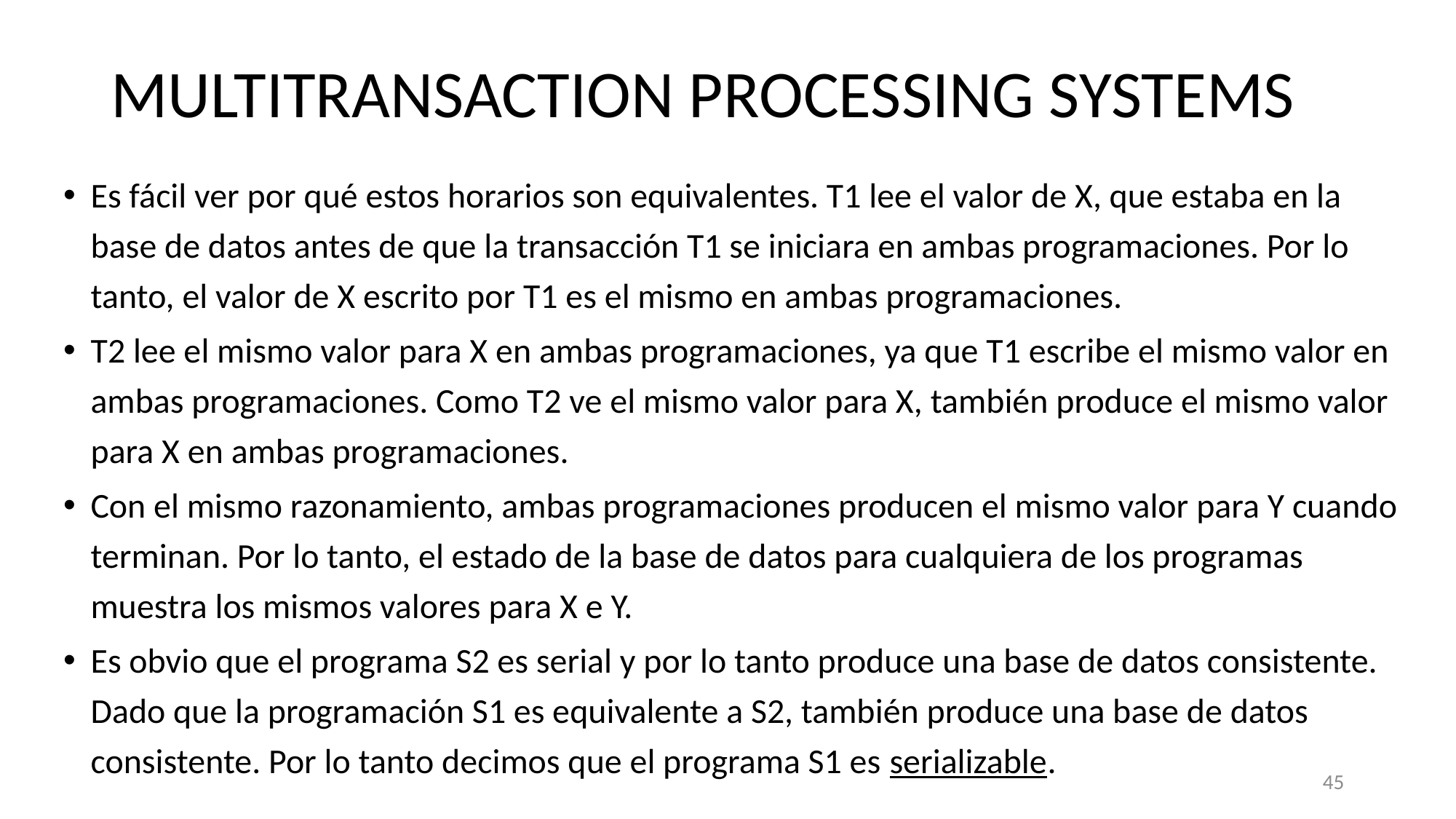

# MULTITRANSACTION PROCESSING SYSTEMS
Es fácil ver por qué estos horarios son equivalentes. T1 lee el valor de X, que estaba en la base de datos antes de que la transacción T1 se iniciara en ambas programaciones. Por lo tanto, el valor de X escrito por T1 es el mismo en ambas programaciones.
T2 lee el mismo valor para X en ambas programaciones, ya que T1 escribe el mismo valor en ambas programaciones. Como T2 ve el mismo valor para X, también produce el mismo valor para X en ambas programaciones.
Con el mismo razonamiento, ambas programaciones producen el mismo valor para Y cuando terminan. Por lo tanto, el estado de la base de datos para cualquiera de los programas muestra los mismos valores para X e Y.
Es obvio que el programa S2 es serial y por lo tanto produce una base de datos consistente. Dado que la programación S1 es equivalente a S2, también produce una base de datos consistente. Por lo tanto decimos que el programa S1 es serializable.
45